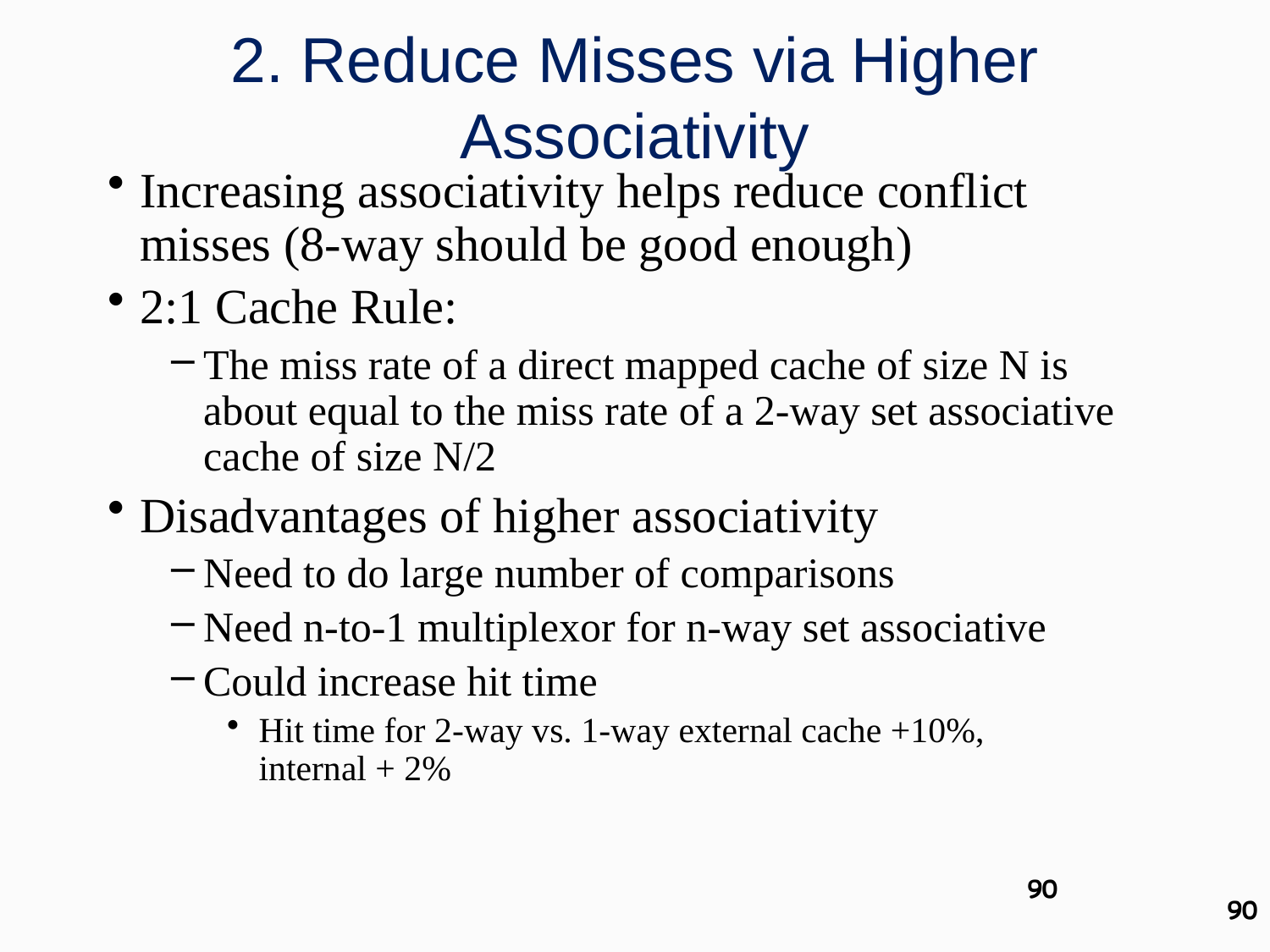

2. Reduce Misses via Higher Associativity
Increasing associativity helps reduce conflict misses (8-way should be good enough)
2:1 Cache Rule:
The miss rate of a direct mapped cache of size N is about equal to the miss rate of a 2-way set associative cache of size N/2
Disadvantages of higher associativity
Need to do large number of comparisons
Need n-to-1 multiplexor for n-way set associative
Could increase hit time
Hit time for 2-way vs. 1-way external cache +10%,
internal + 2%

90
90